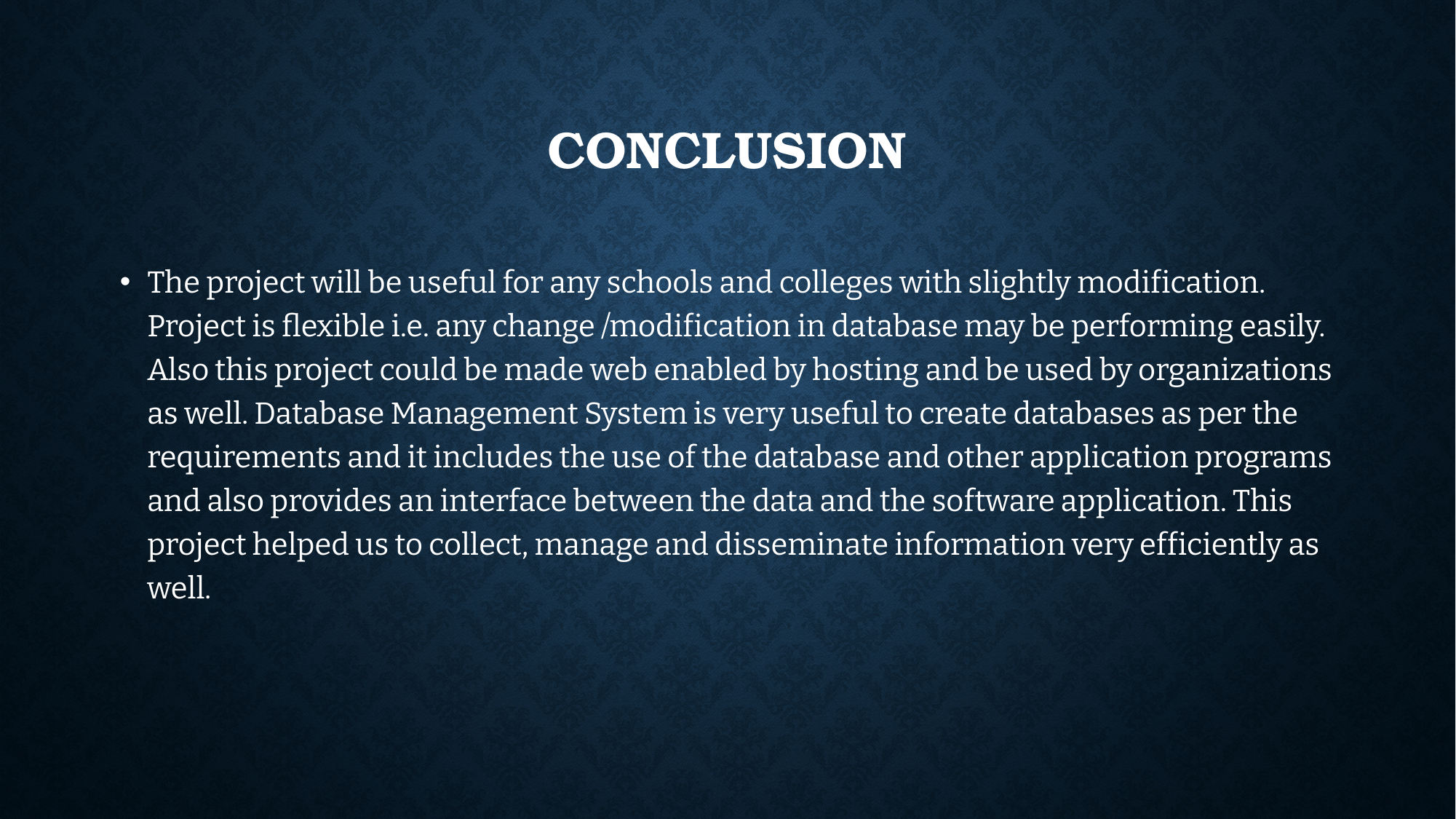

# CONCLUSION
The project will be useful for any schools and colleges with slightly modification. Project is flexible i.e. any change /modification in database may be performing easily. Also this project could be made web enabled by hosting and be used by organizations as well. Database Management System is very useful to create databases as per the requirements and it includes the use of the database and other application programs and also provides an interface between the data and the software application. This project helped us to collect, manage and disseminate information very efficiently as well.